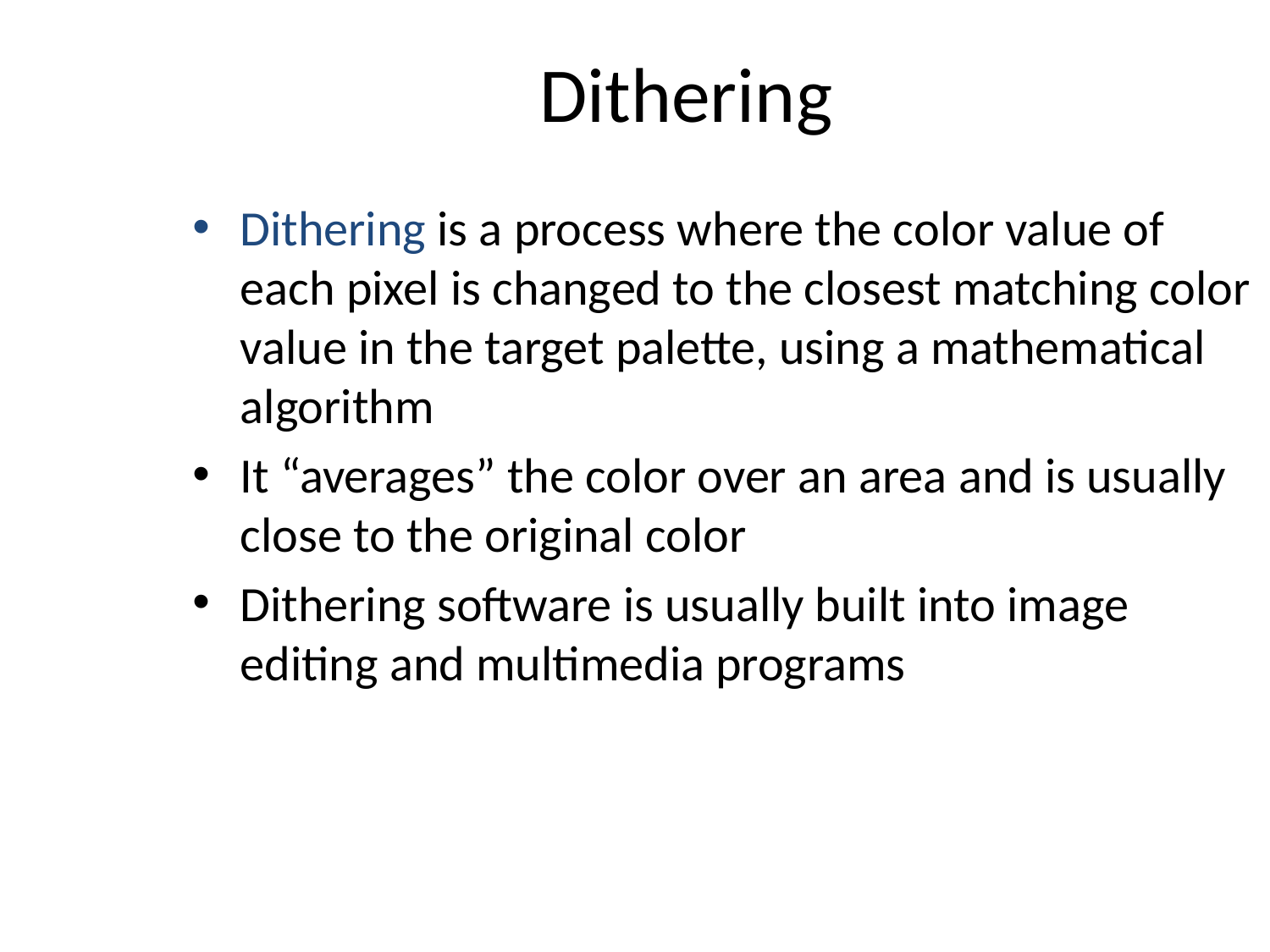

# Dithering
Dithering is a process where the color value of each pixel is changed to the closest matching color value in the target palette, using a mathematical algorithm
It “averages” the color over an area and is usually close to the original color
Dithering software is usually built into image editing and multimedia programs